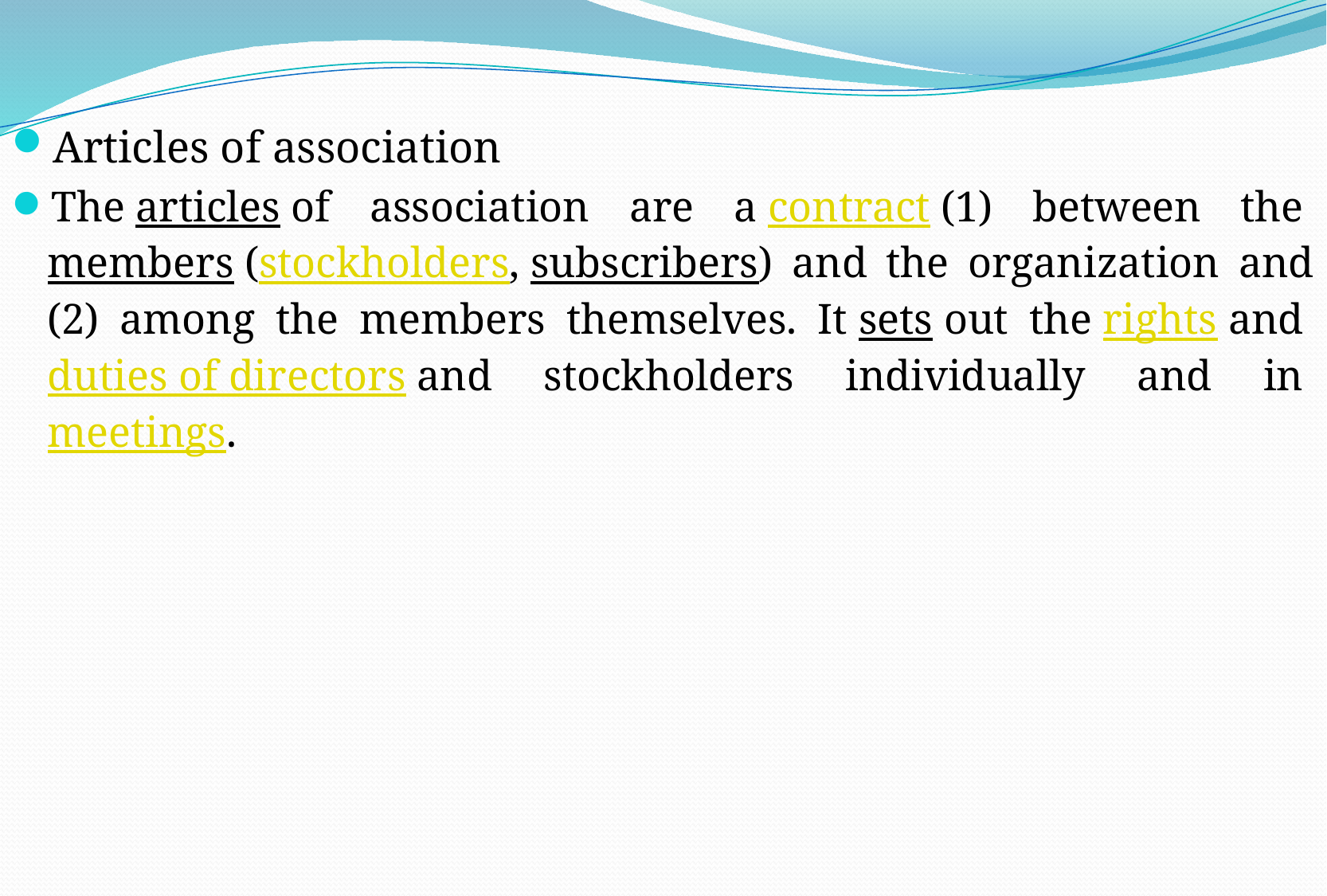

#
Articles of association
The articles of association are a contract (1) between the members (stockholders, subscribers) and the organization and (2) among the members themselves. It sets out the rights and duties of directors and stockholders individually and in meetings.